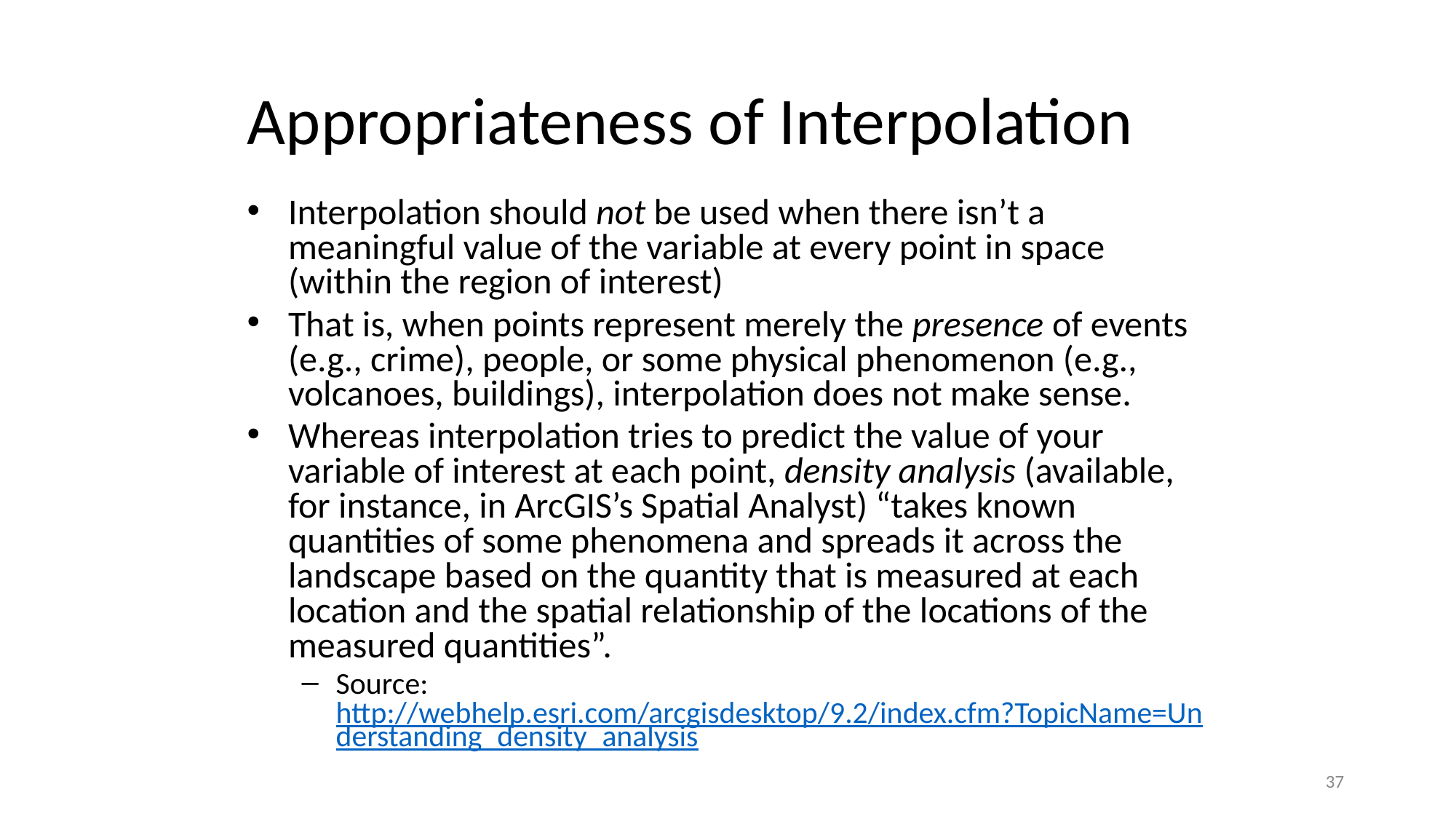

# Appropriateness of Interpolation
Interpolation should not be used when there isn’t a meaningful value of the variable at every point in space (within the region of interest)
That is, when points represent merely the presence of events (e.g., crime), people, or some physical phenomenon (e.g., volcanoes, buildings), interpolation does not make sense.
Whereas interpolation tries to predict the value of your variable of interest at each point, density analysis (available, for instance, in ArcGIS’s Spatial Analyst) “takes known quantities of some phenomena and spreads it across the landscape based on the quantity that is measured at each location and the spatial relationship of the locations of the measured quantities”.
Source: http://webhelp.esri.com/arcgisdesktop/9.2/index.cfm?TopicName=Understanding_density_analysis
37